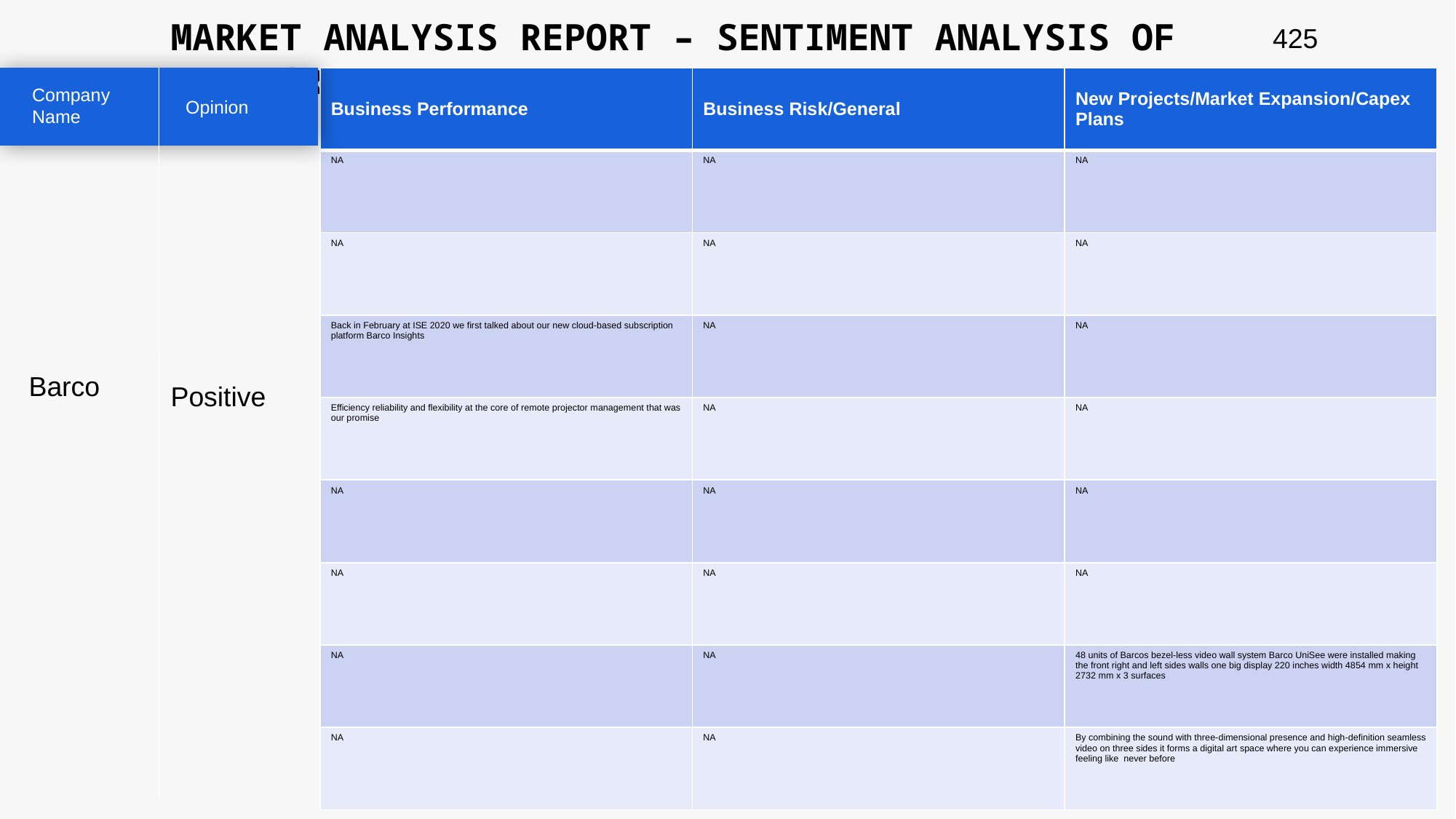

MARKET ANALYSIS REPORT – SENTIMENT ANALYSIS OF PEER GROUP
425

| Business Performance | Business Risk/General | New Projects/Market Expansion/Capex Plans |
| --- | --- | --- |
| NA | NA | NA |
| NA | NA | NA |
| Back in February at ISE 2020 we first talked about our new cloud-based subscription platform Barco Insights | NA | NA |
| Efficiency reliability and flexibility at the core of remote projector management that was our promise | NA | NA |
| NA | NA | NA |
| NA | NA | NA |
| NA | NA | 48 units of Barcos bezel-less video wall system Barco UniSee were installed making the front right and left sides walls one big display 220 inches width 4854 mm x height 2732 mm x 3 surfaces |
| NA | NA | By combining the sound with three-dimensional presence and high-definition seamless video on three sides it forms a digital art space where you can experience immersive feeling like never before |
Company Name
Opinion
Barco
Positive